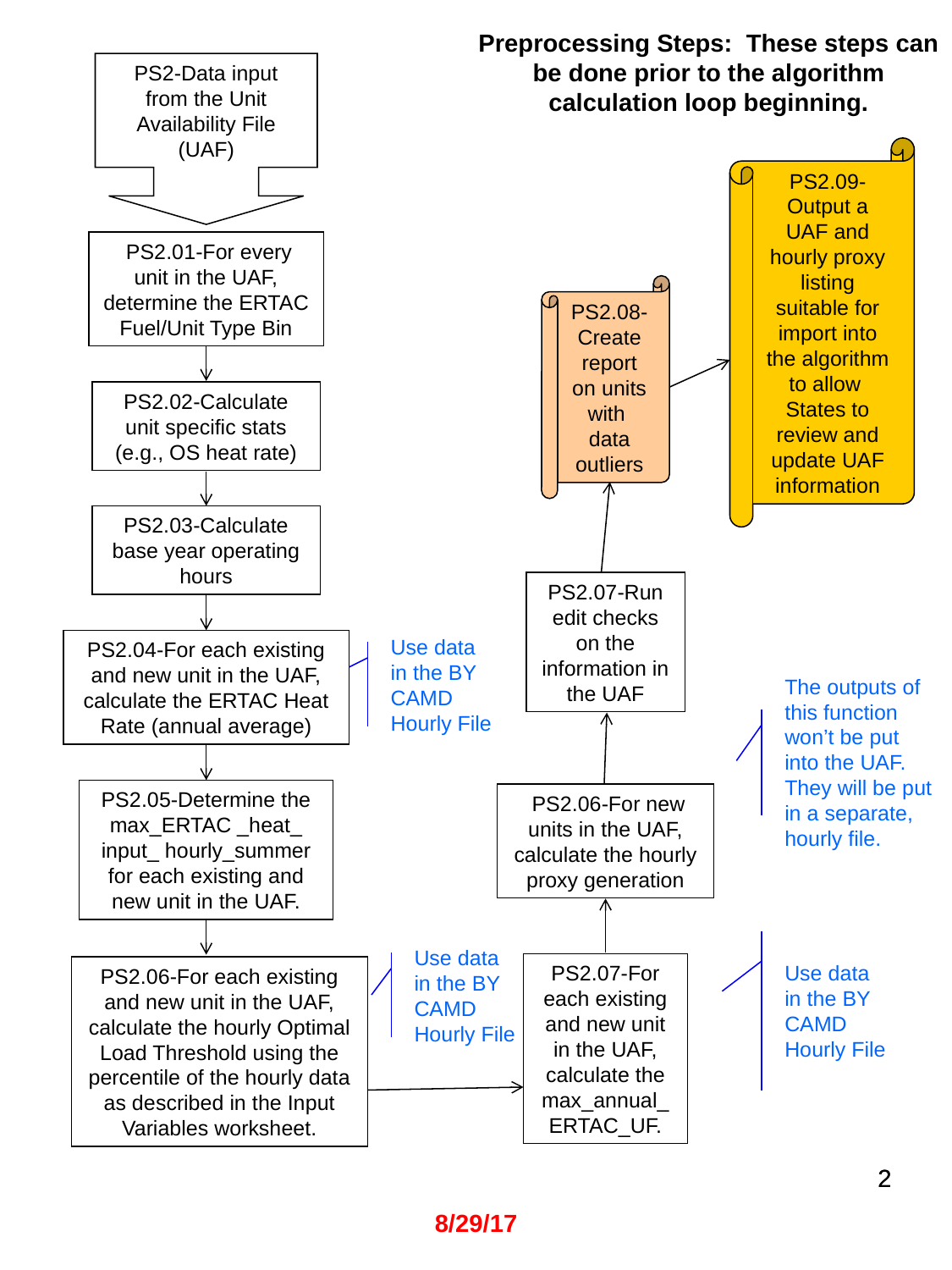

Preprocessing Steps:  These steps can be done prior to the algorithm calculation loop beginning.
PS2-Data input
from the Unit Availability File (UAF)
PS2.09-Output a UAF and hourly proxy listing suitable for import into the algorithm to allow  States to review and update UAF information
 PS2.01-For every unit in the UAF, determine the ERTAC Fuel/Unit Type Bin
PS2.08-Create report on units with  data outliers
PS2.02-Calculate unit specific stats (e.g., OS heat rate)
PS2.03-Calculate base year operating hours
PS2.07-Run edit checks on the information in the UAF
PS2.04-For each existing and new unit in the UAF, calculate the ERTAC Heat Rate (annual average)
Use data in the BY CAMD Hourly File
The outputs of this function won’t be put into the UAF.  They will be put in a separate, hourly file.
PS2.05-Determine the max_ERTAC _heat_ input_ hourly_summer for each existing and new unit in the UAF.
 PS2.06-For new units in the UAF, calculate the hourly proxy generation
Use data in the BY CAMD Hourly File
Use data in the BY CAMD Hourly File
PS2.07-For each existing and new unit in the UAF, calculate the max_annual_ ERTAC_UF.
PS2.06-For each existing and new unit in the UAF, calculate the hourly Optimal Load Threshold using the percentile of the hourly data as described in the Input Variables worksheet.
2
2
8/29/17